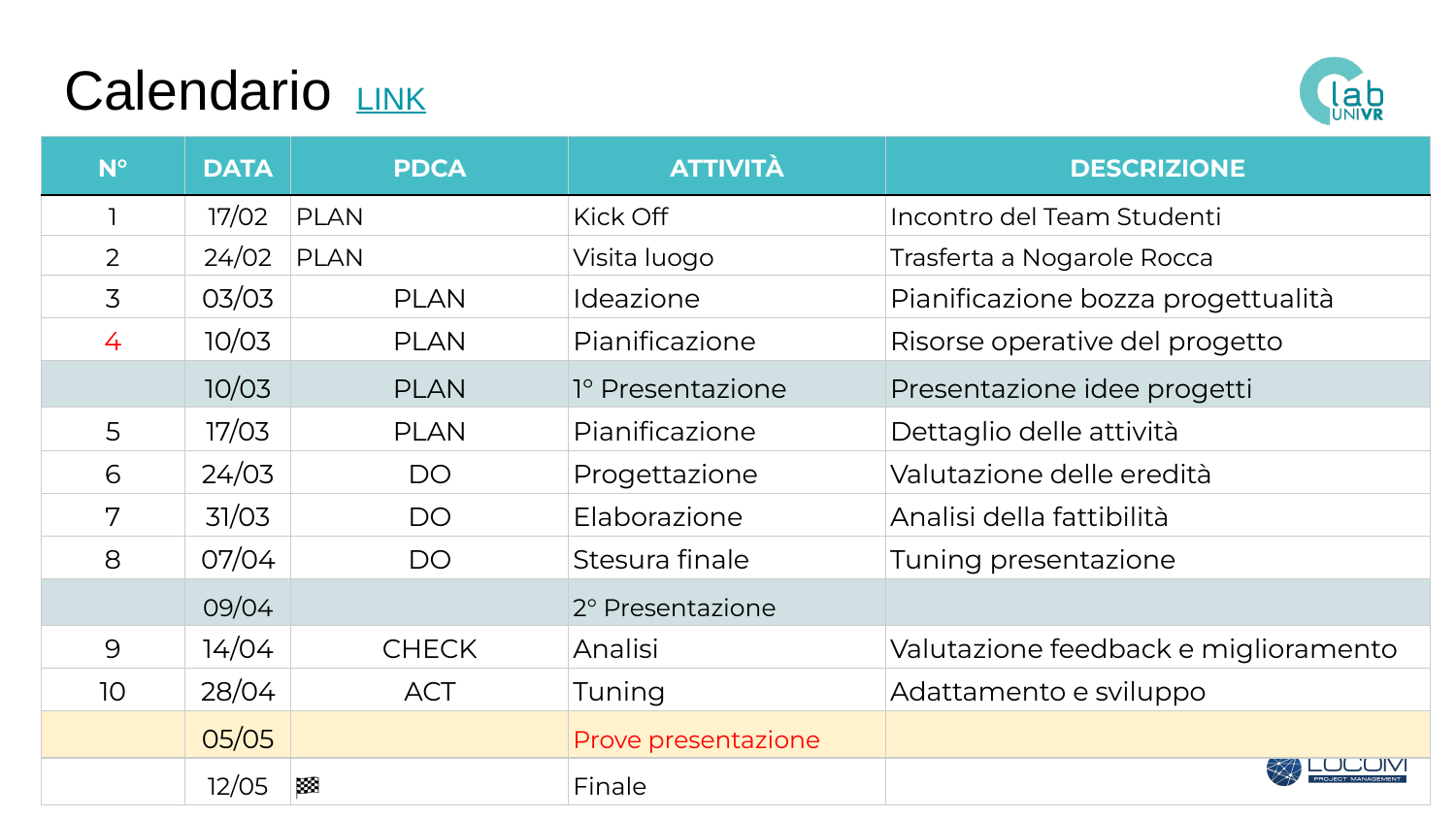

# Calendario  LINK
| N° | DATA | PDCA | ATTIVITÀ | DESCRIZIONE |
| --- | --- | --- | --- | --- |
| 1 | 17/02 | PLAN | Kick Off | Incontro del Team Studenti |
| 2 | 24/02 | PLAN | Visita luogo | Trasferta a Nogarole Rocca |
| 3 | 03/03 | PLAN | Ideazione | Pianificazione bozza progettualità |
| 4 | 10/03 | PLAN | Pianificazione | Risorse operative del progetto |
|  | 10/03 | PLAN | 1° Presentazione | Presentazione idee progetti |
| 5 | 17/03 | PLAN | Pianificazione | Dettaglio delle attività |
| 6 | 24/03 | DO | Progettazione | Valutazione delle eredità |
| 7 | 31/03 | DO | Elaborazione | Analisi della fattibilità |
| 8 | 07/04 | DO | Stesura finale | Tuning presentazione |
|  | 09/04 |  | 2° Presentazione |  |
| 9 | 14/04 | CHECK | Analisi | Valutazione feedback e miglioramento |
| 10 | 28/04 | ACT | Tuning | Adattamento e sviluppo |
|  | 05/05 |  | Prove presentazione |  |
|  | 12/05 | 🏁 | Finale |  |